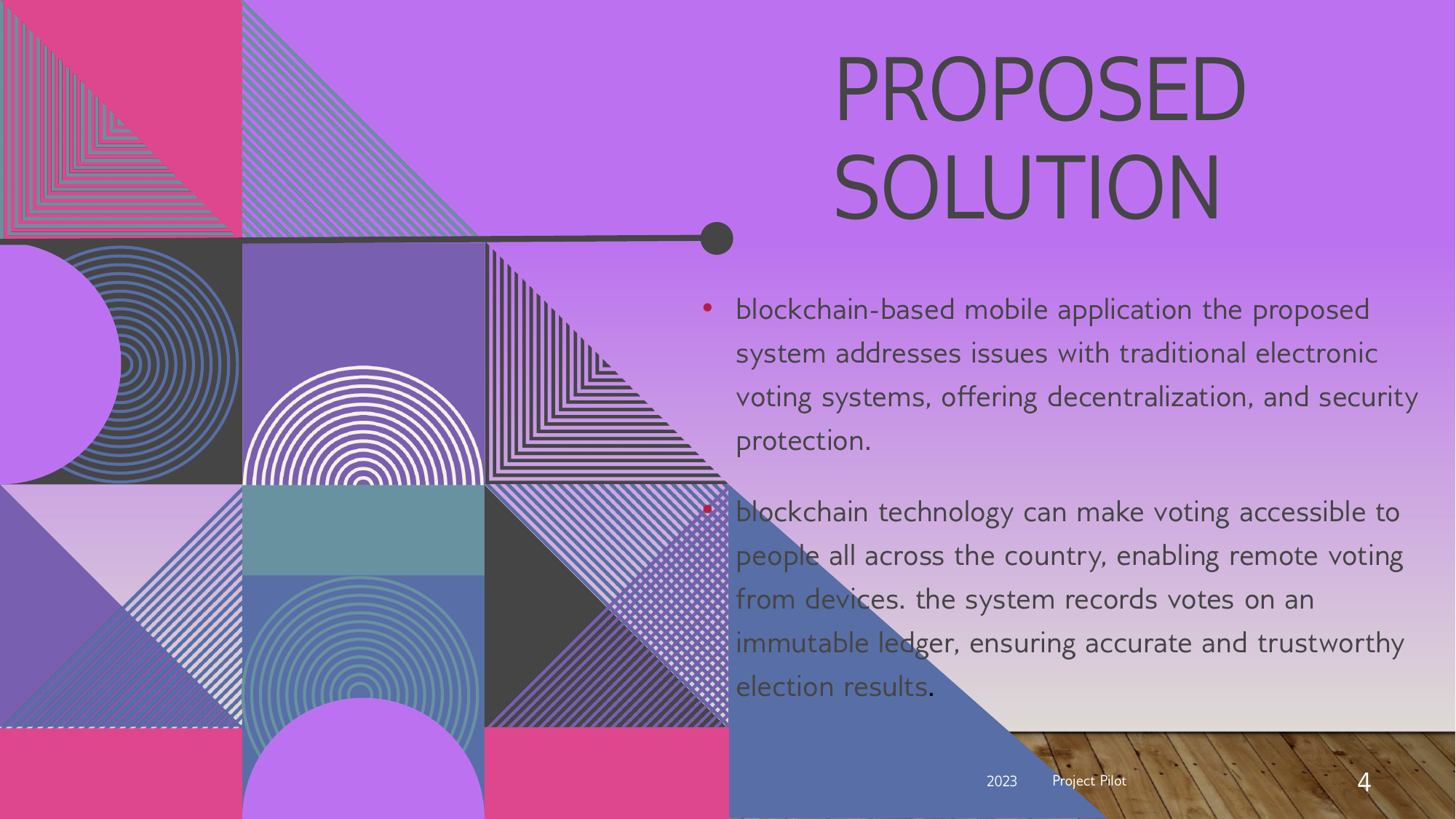

# Proposed solution
blockchain-based mobile application the proposed system addresses issues with traditional electronic voting systems, offering decentralization, and security protection.
blockchain technology can make voting accessible to people all across the country, enabling remote voting from devices. the system records votes on an immutable ledger, ensuring accurate and trustworthy election results.
Project Pilot
2023
4